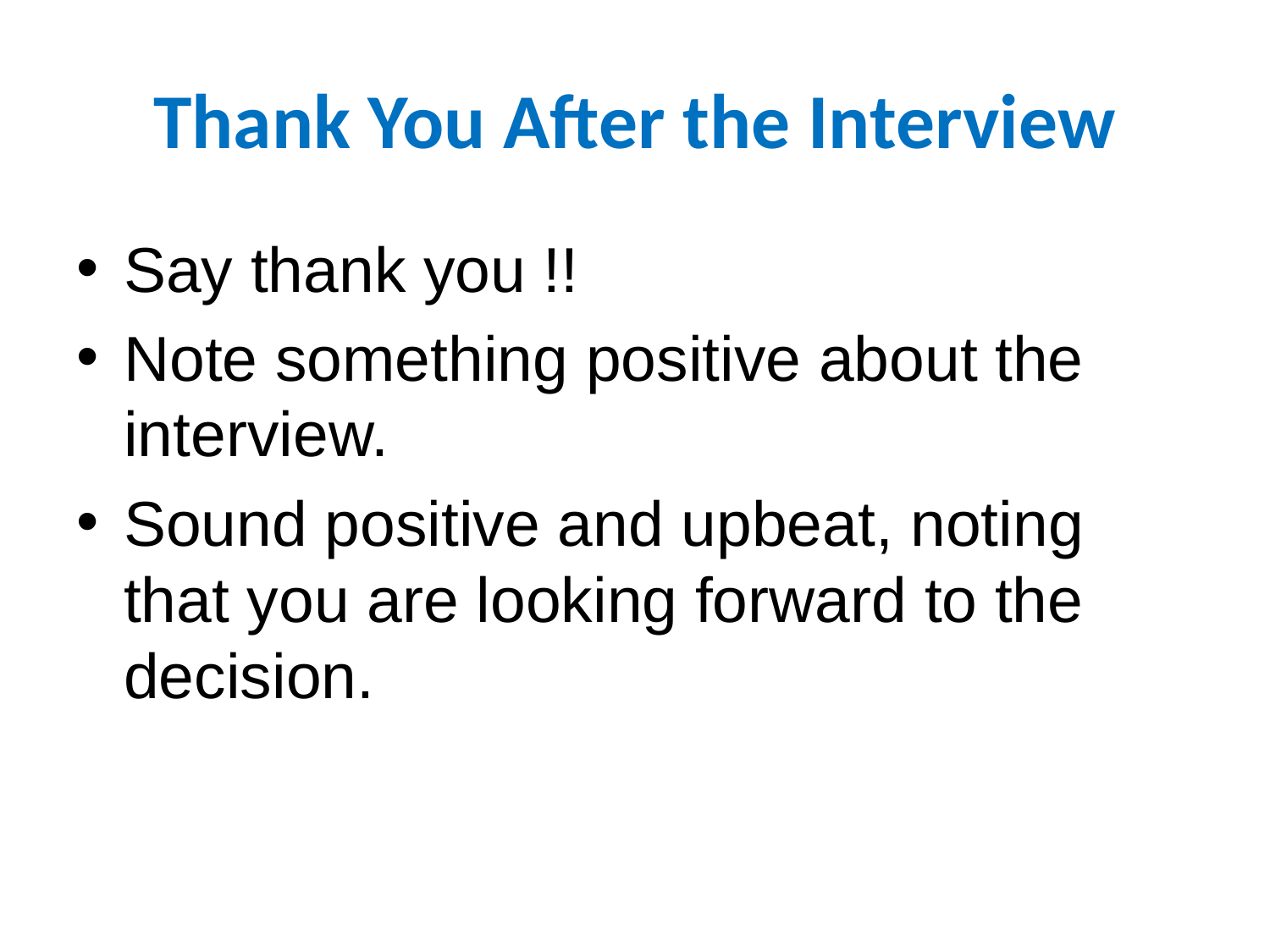

# Thank You After the Interview
Say thank you !!
Note something positive about the interview.
Sound positive and upbeat, noting that you are looking forward to the decision.